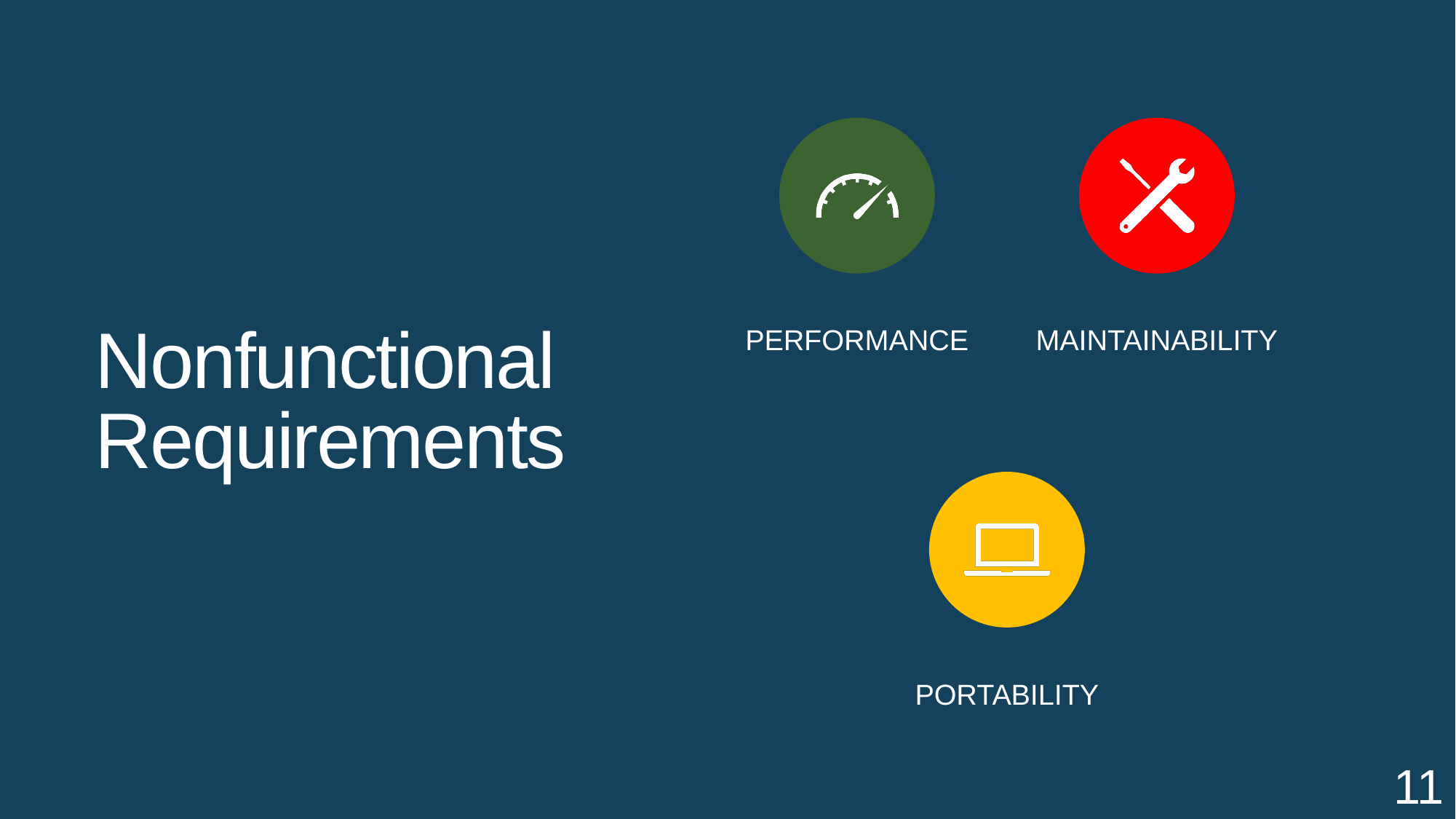

# Nonfunctional Requirements
Performance
Maintainability
Portability
11